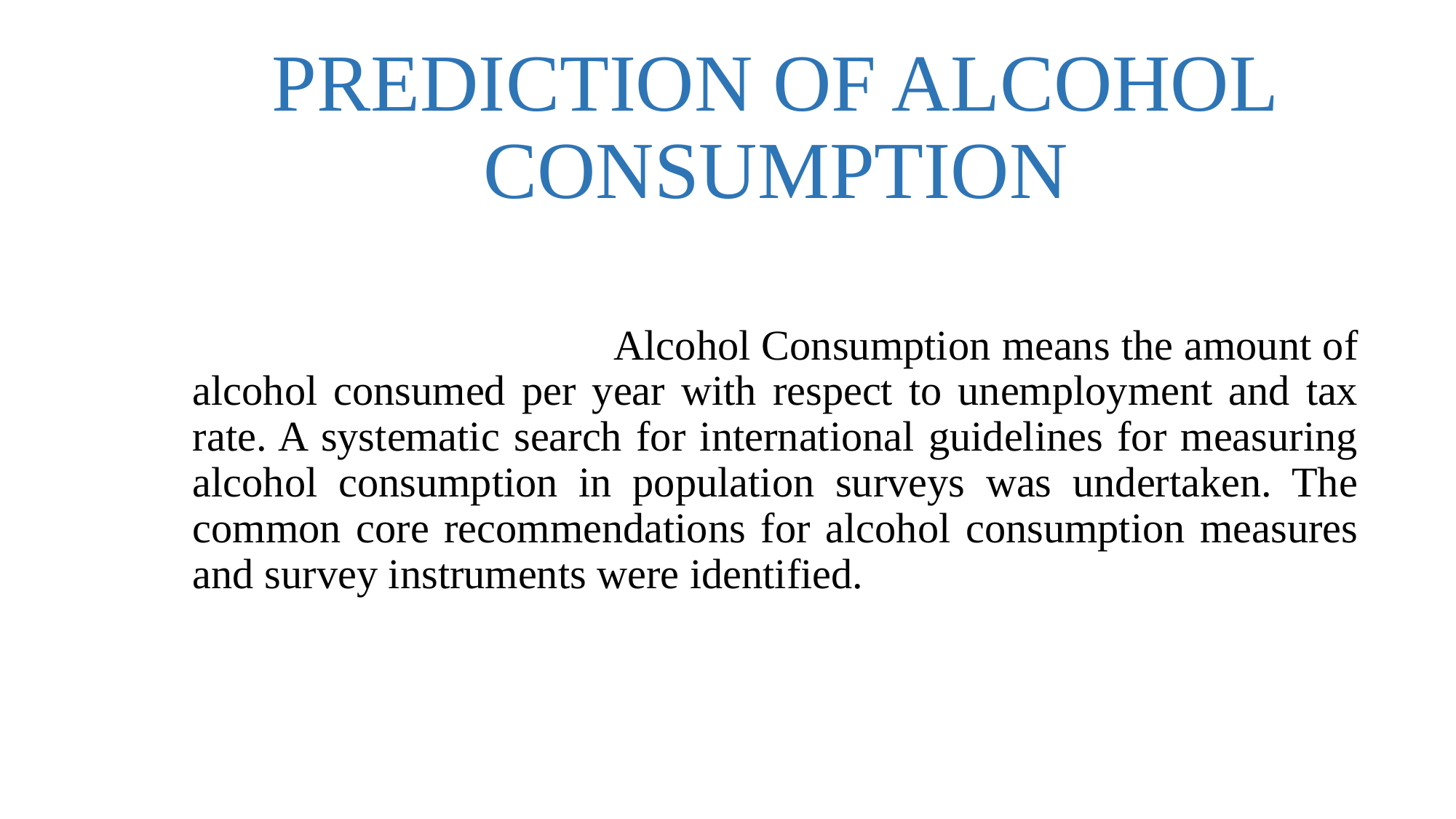

# PREDICTION OF ALCOHOL CONSUMPTION
                                               Alcohol Consumption means the amount of alcohol consumed per year with respect to unemployment and tax rate. A systematic search for international guidelines for measuring alcohol consumption in population surveys was undertaken. The common core recommendations for alcohol consumption measures and survey instruments were identified.